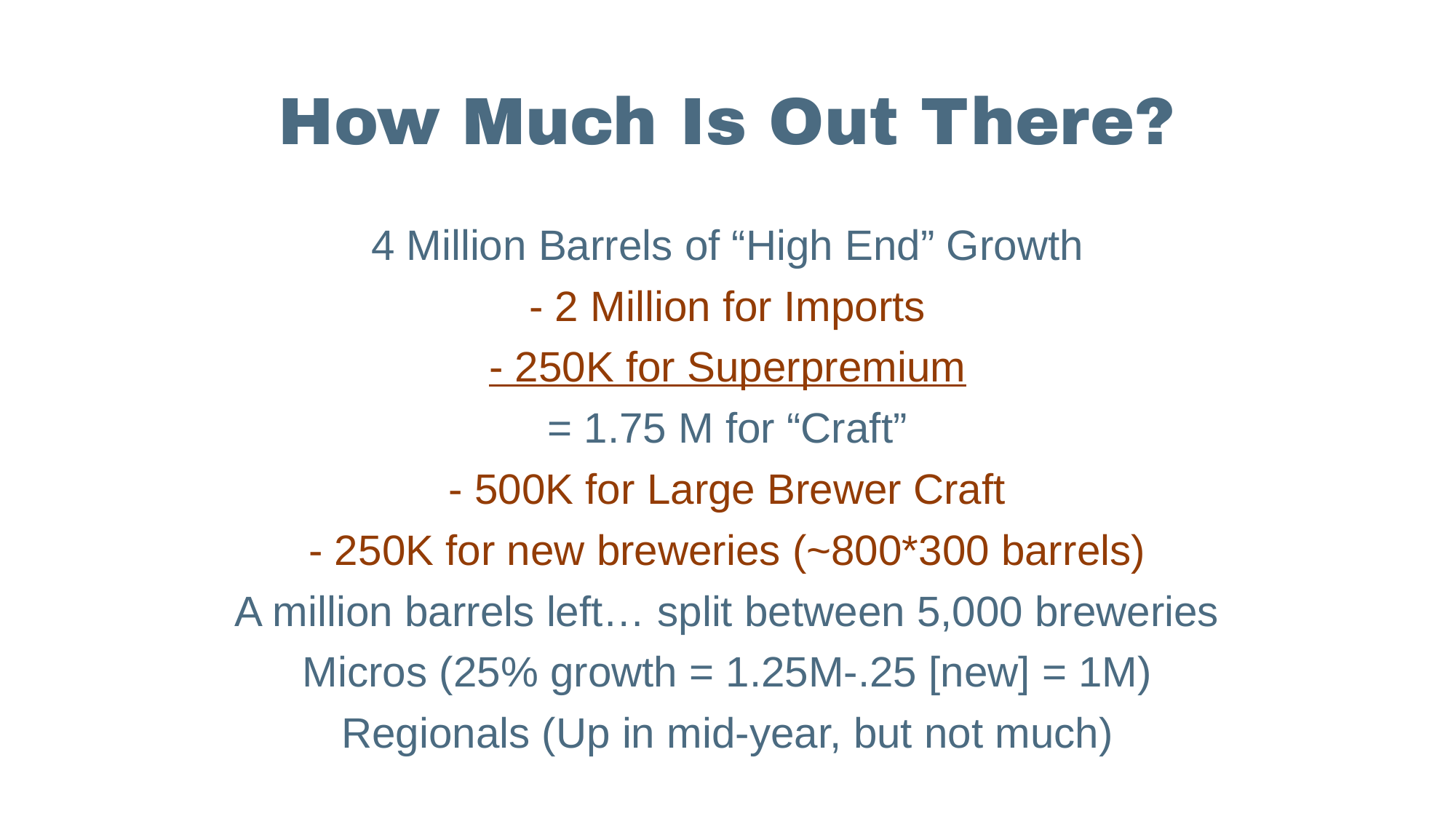

# How Much Is Out There?
4 Million Barrels of “High End” Growth
- 2 Million for Imports
- 250K for Superpremium
= 1.75 M for “Craft”
- 500K for Large Brewer Craft
- 250K for new breweries (~800*300 barrels)
A million barrels left… split between 5,000 breweries
Micros (25% growth = 1.25M-.25 [new] = 1M)
Regionals (Up in mid-year, but not much)